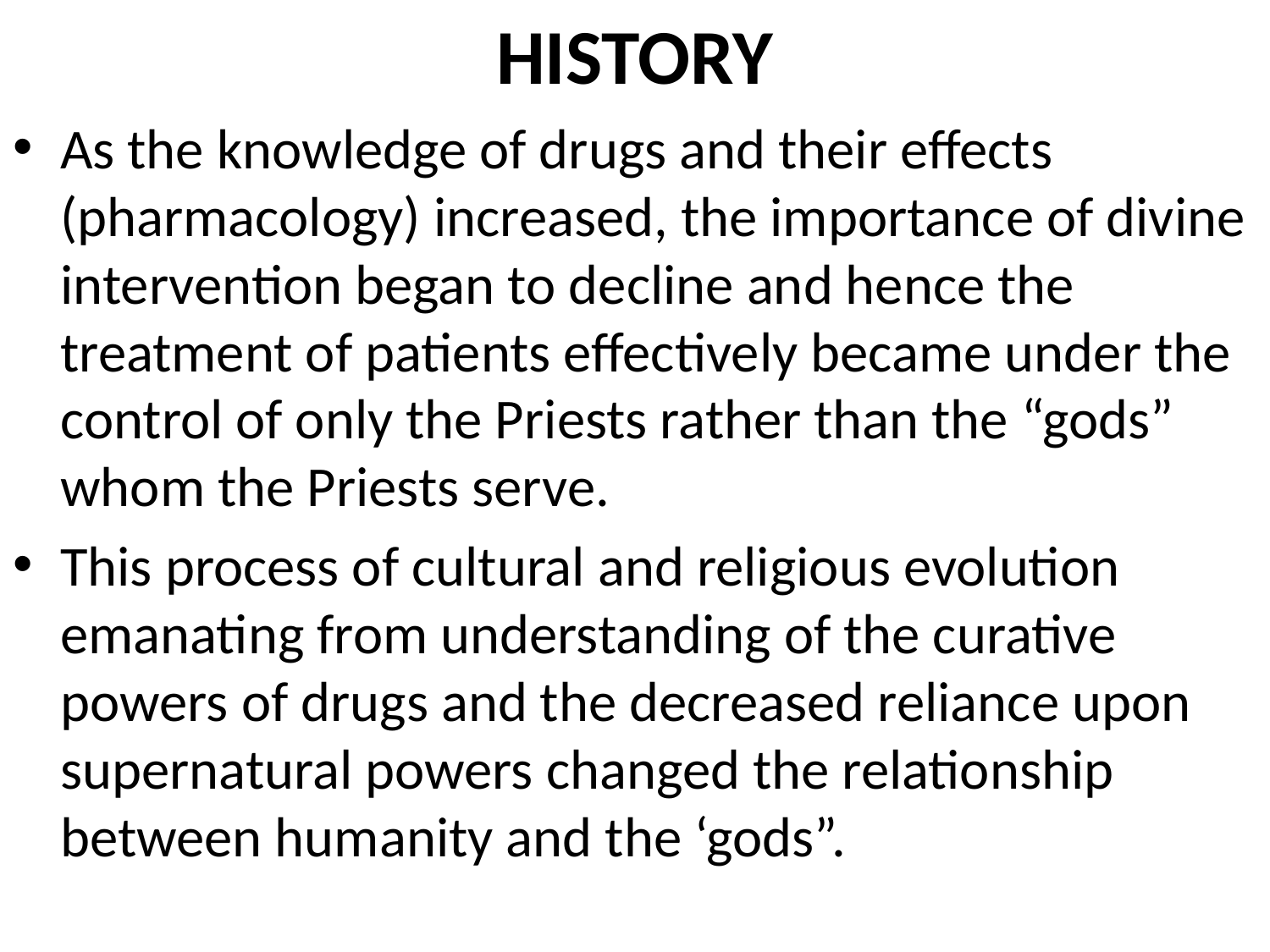

# HISTORY
As the knowledge of drugs and their effects (pharmacology) increased, the importance of divine intervention began to decline and hence the treatment of patients effectively became under the control of only the Priests rather than the “gods” whom the Priests serve.
This process of cultural and religious evolution emanating from understanding of the curative powers of drugs and the decreased reliance upon supernatural powers changed the relationship between humanity and the ‘gods”.